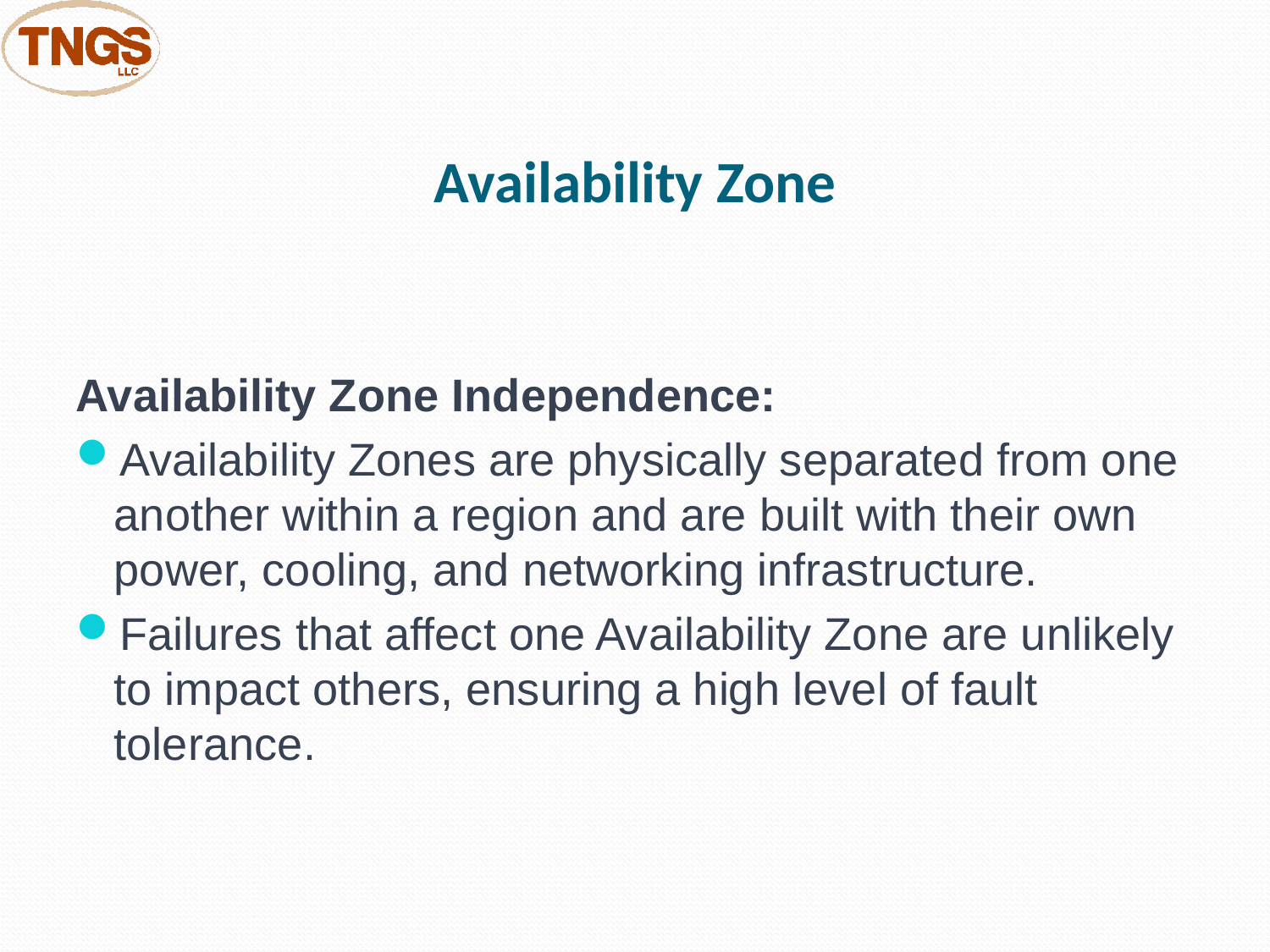

# Availability Zone
Availability Zone Independence:
Availability Zones are physically separated from one another within a region and are built with their own power, cooling, and networking infrastructure.
Failures that affect one Availability Zone are unlikely to impact others, ensuring a high level of fault tolerance.